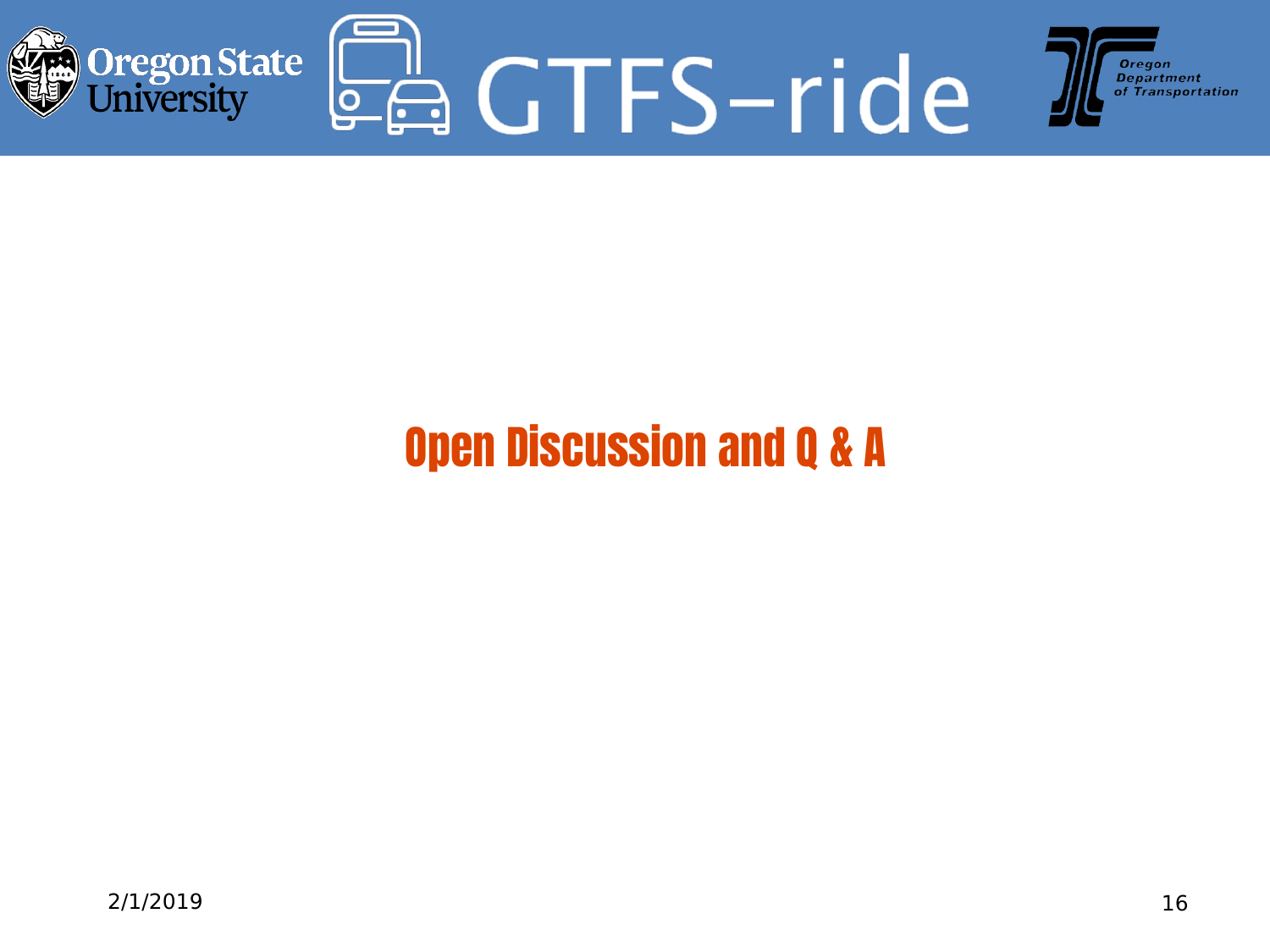

# Open Discussion and Q & A
2/1/2019
16